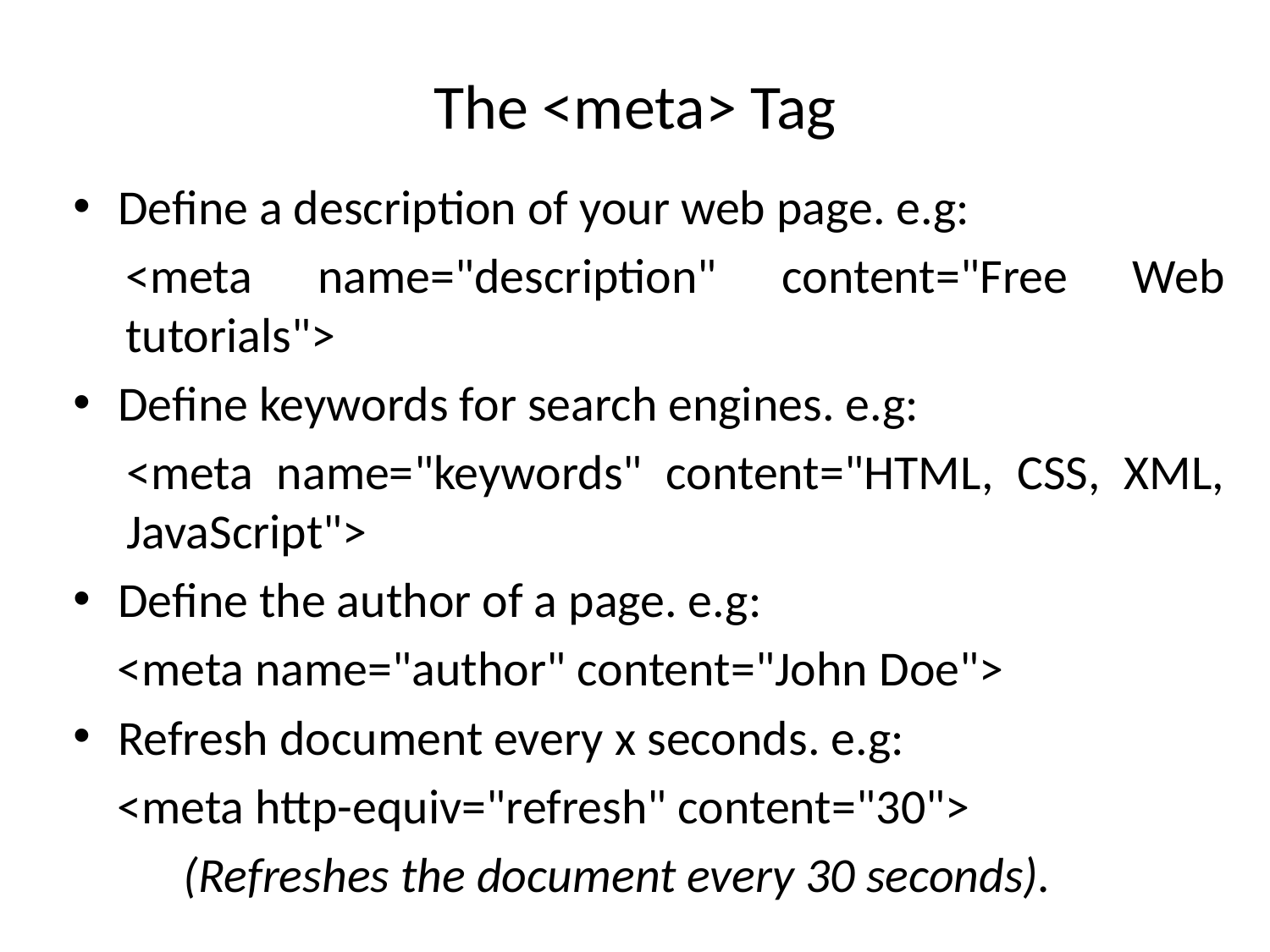

# The <meta> Tag
Define a description of your web page. e.g:
<meta name="description" content="Free Web tutorials">
Define keywords for search engines. e.g:
<meta name="keywords" content="HTML, CSS, XML, JavaScript">
Define the author of a page. e.g:
    <meta name="author" content="John Doe">
Refresh document every x seconds. e.g:
    <meta http-equiv="refresh" content="30">
	(Refreshes the document every 30 seconds).